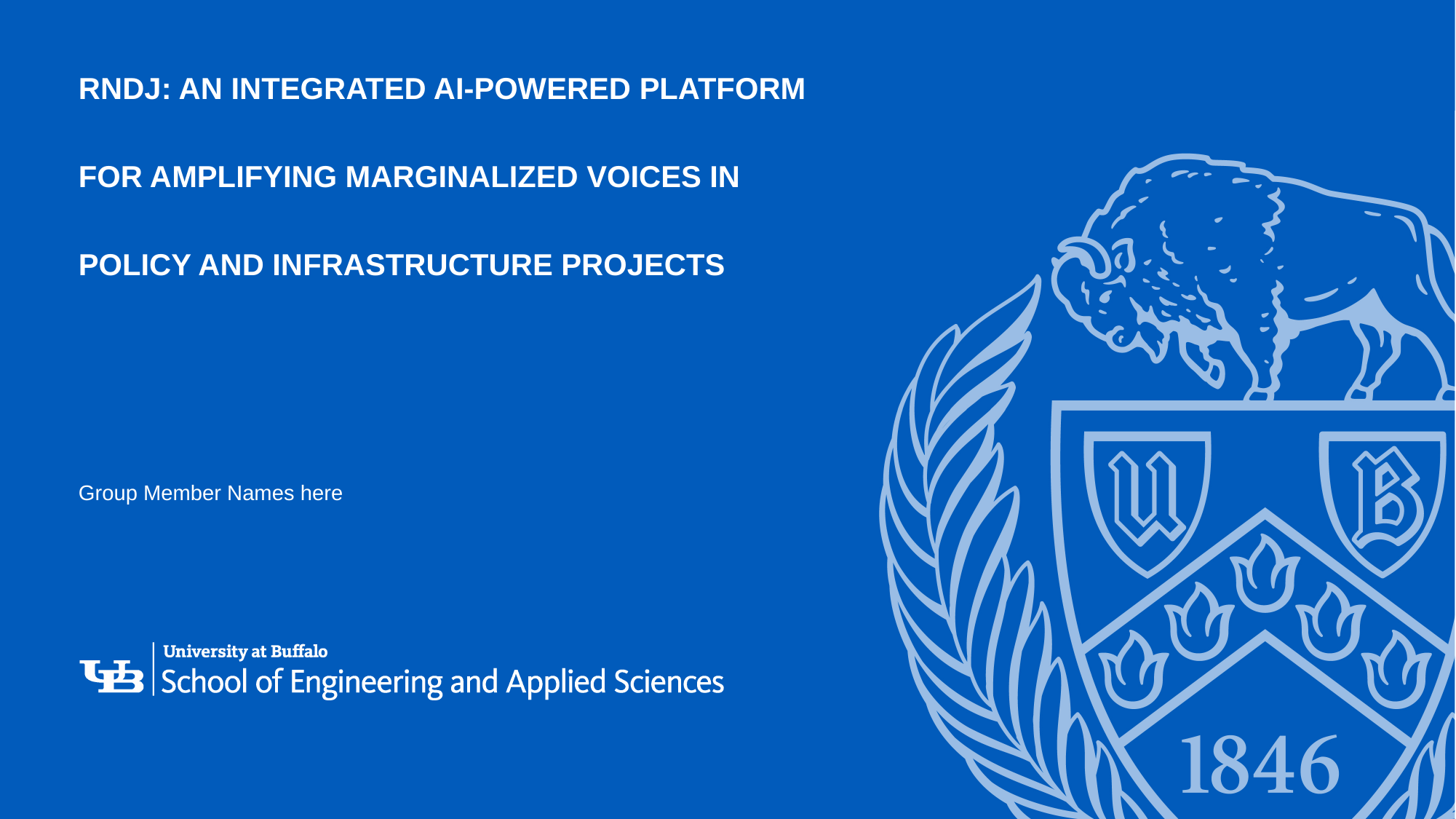

# RNDJ: an Integrated AI-Powered Platform for Amplifying Marginalized Voices in Policy and Infrastructure Projects
Group Member Names here